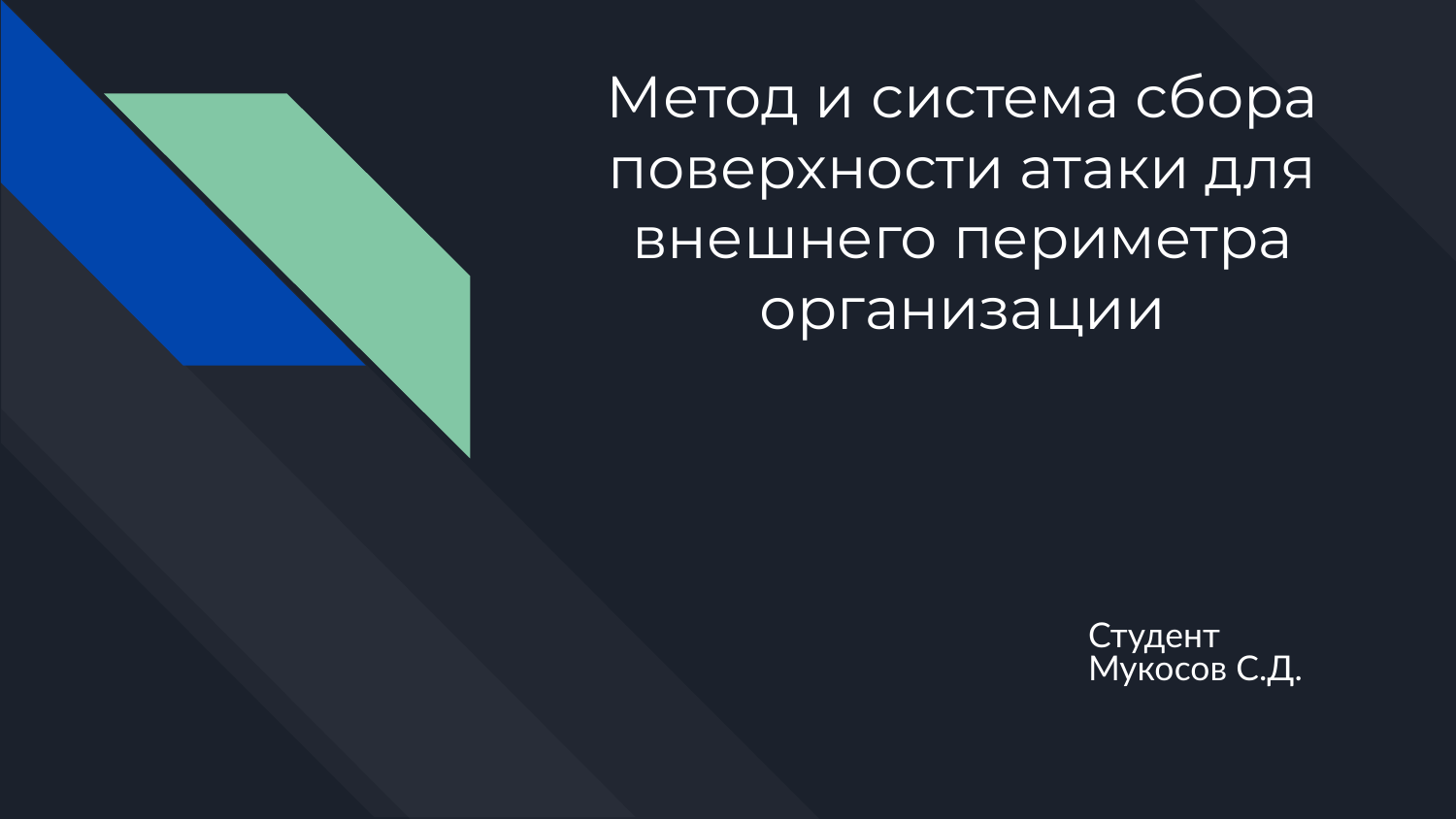

# Метод и система сбора поверхности атаки для внешнего периметра организации
Студент
Мукосов С.Д.